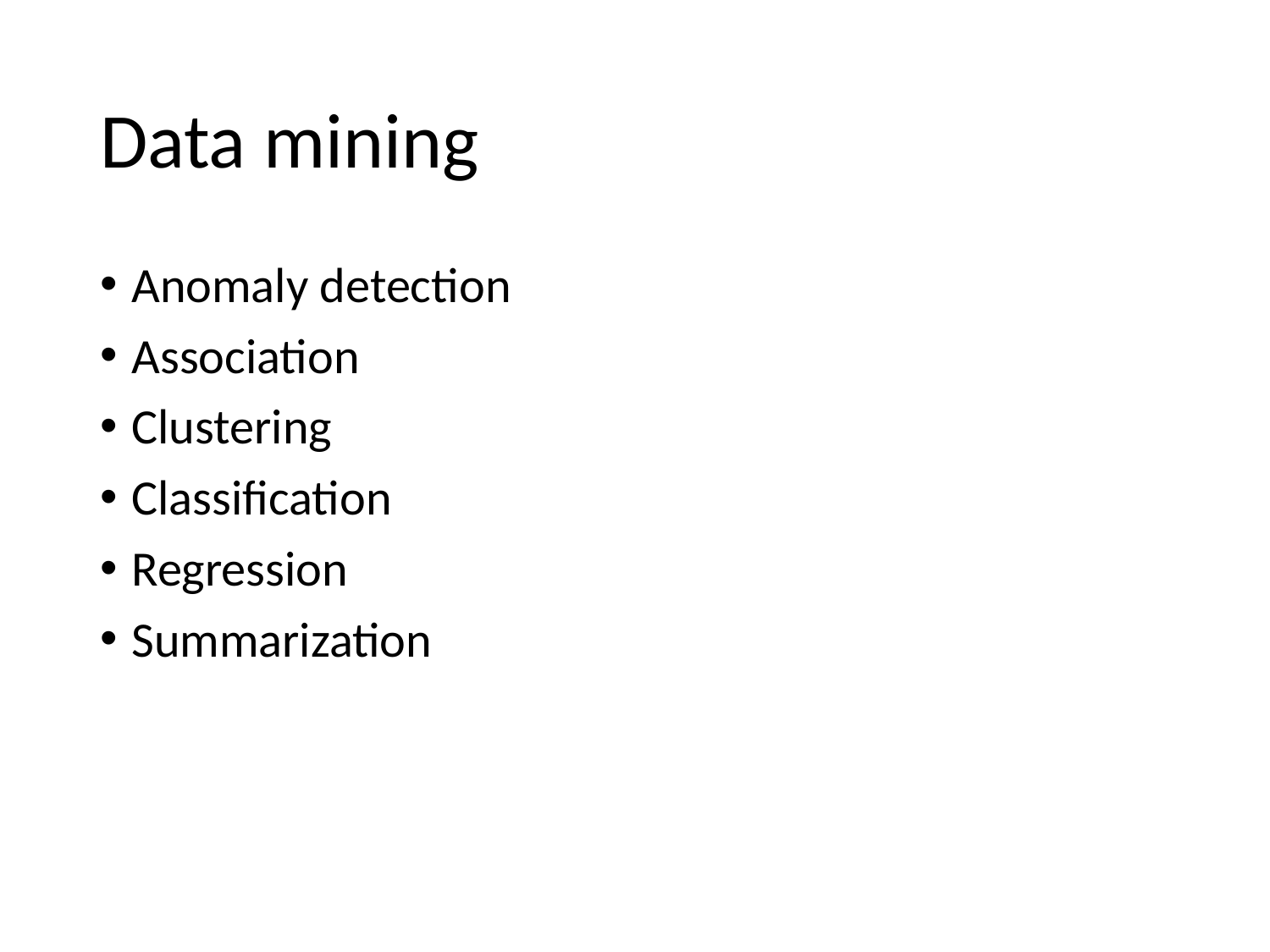

# Data mining
Anomaly detection
Association
Clustering
Classification
Regression
Summarization